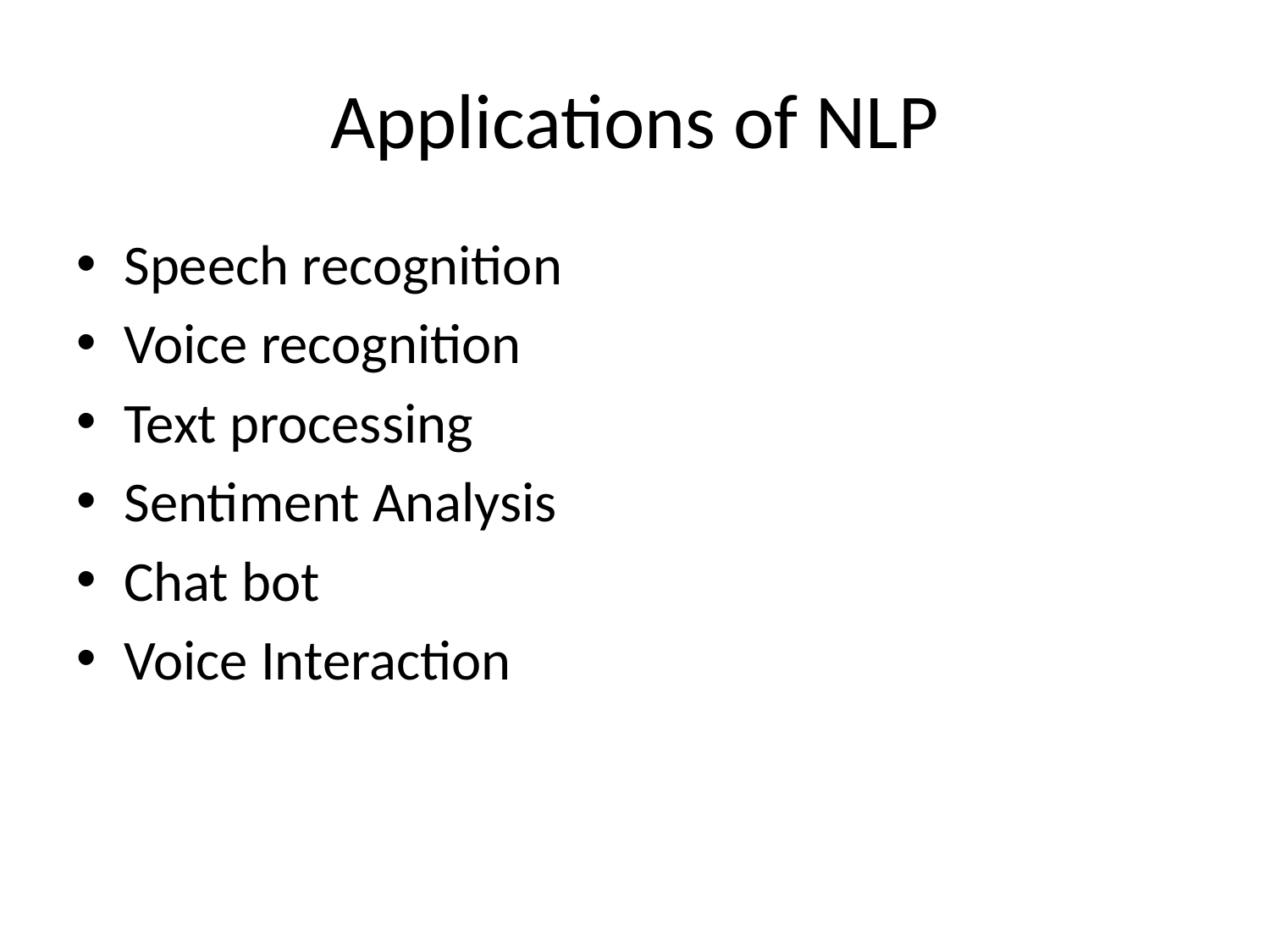

# Applications of NLP
Speech recognition
Voice recognition
Text processing
Sentiment Analysis
Chat bot
Voice Interaction